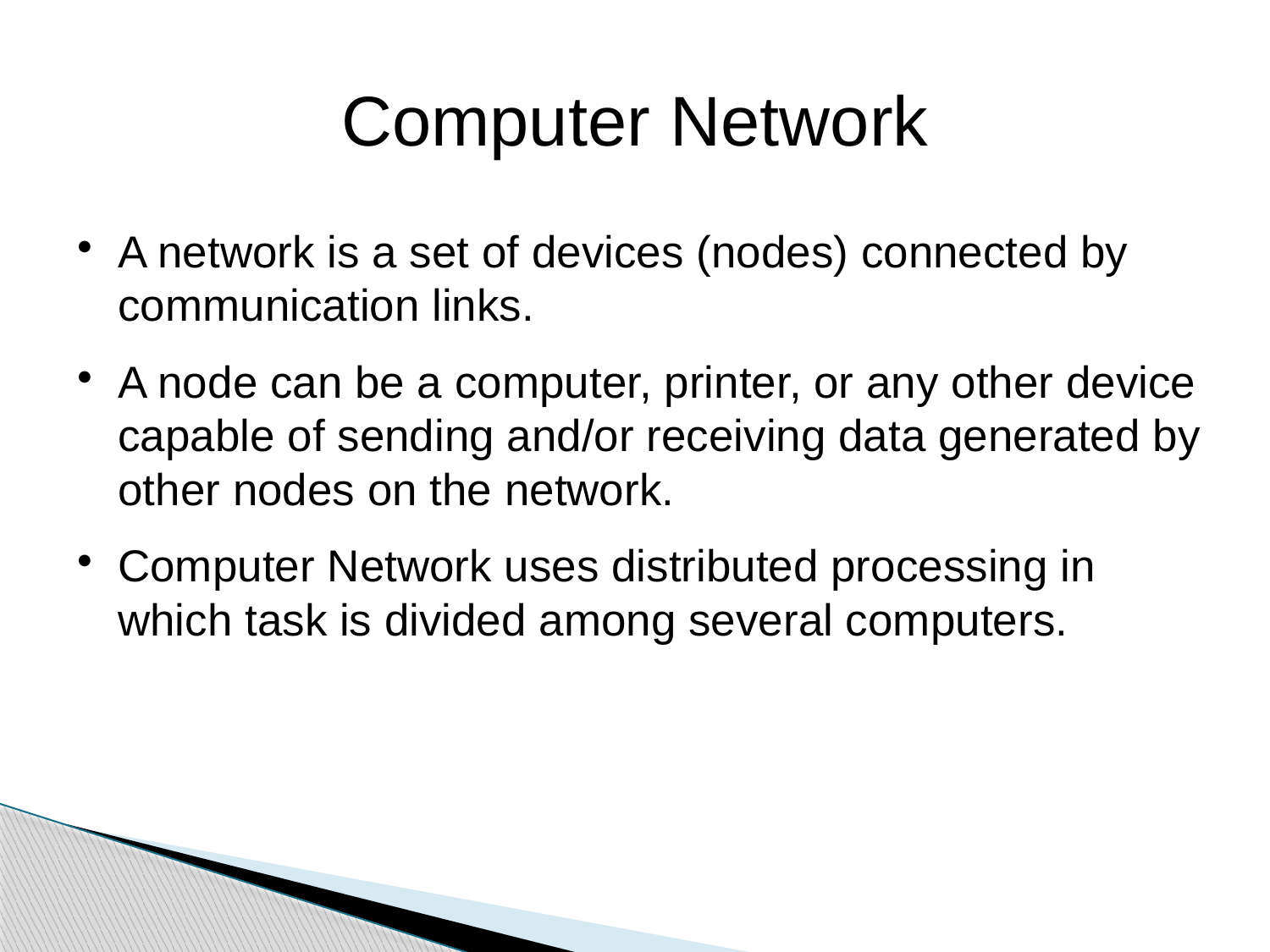

Computer Network
A network is a set of devices (nodes) connected by communication links.
A node can be a computer, printer, or any other device capable of sending and/or receiving data generated by other nodes on the network.
Computer Network uses distributed processing in which task is divided among several computers.